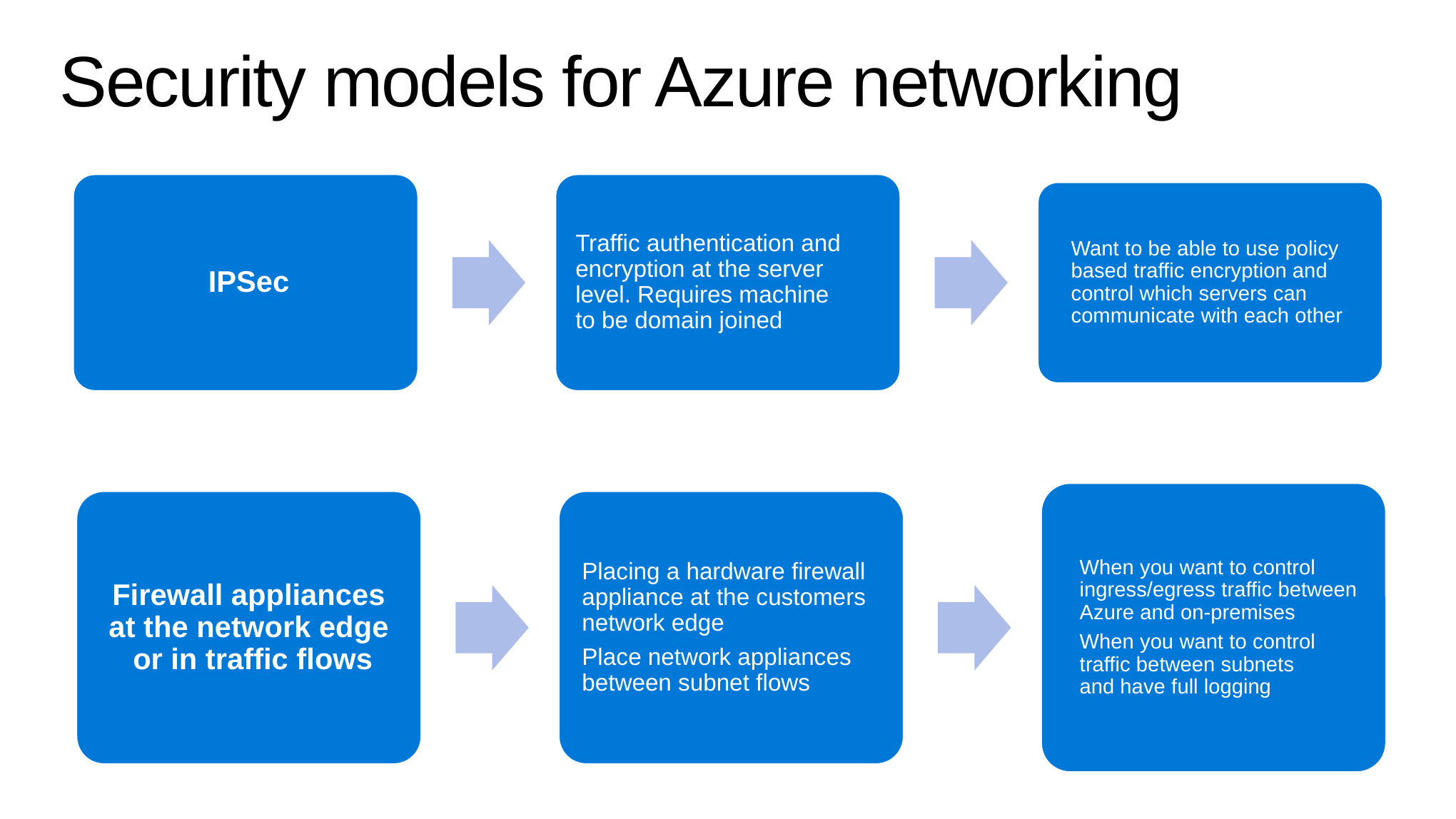

# Security models for Azure networking
IPSec

Traffic authentication and encryption at the server
level. Requires machine
to be domain joined

Want to be able to use policy based traffic encryption and control which servers can communicate with each other
Firewall appliances
at the network edge
or in traffic flows

Placing a hardware firewall appliance at the customers network edge
Place network appliances between subnet flows

When you want to control ingress/egress traffic between Azure and on-premises
When you want to control
traffic between subnets
and have full logging